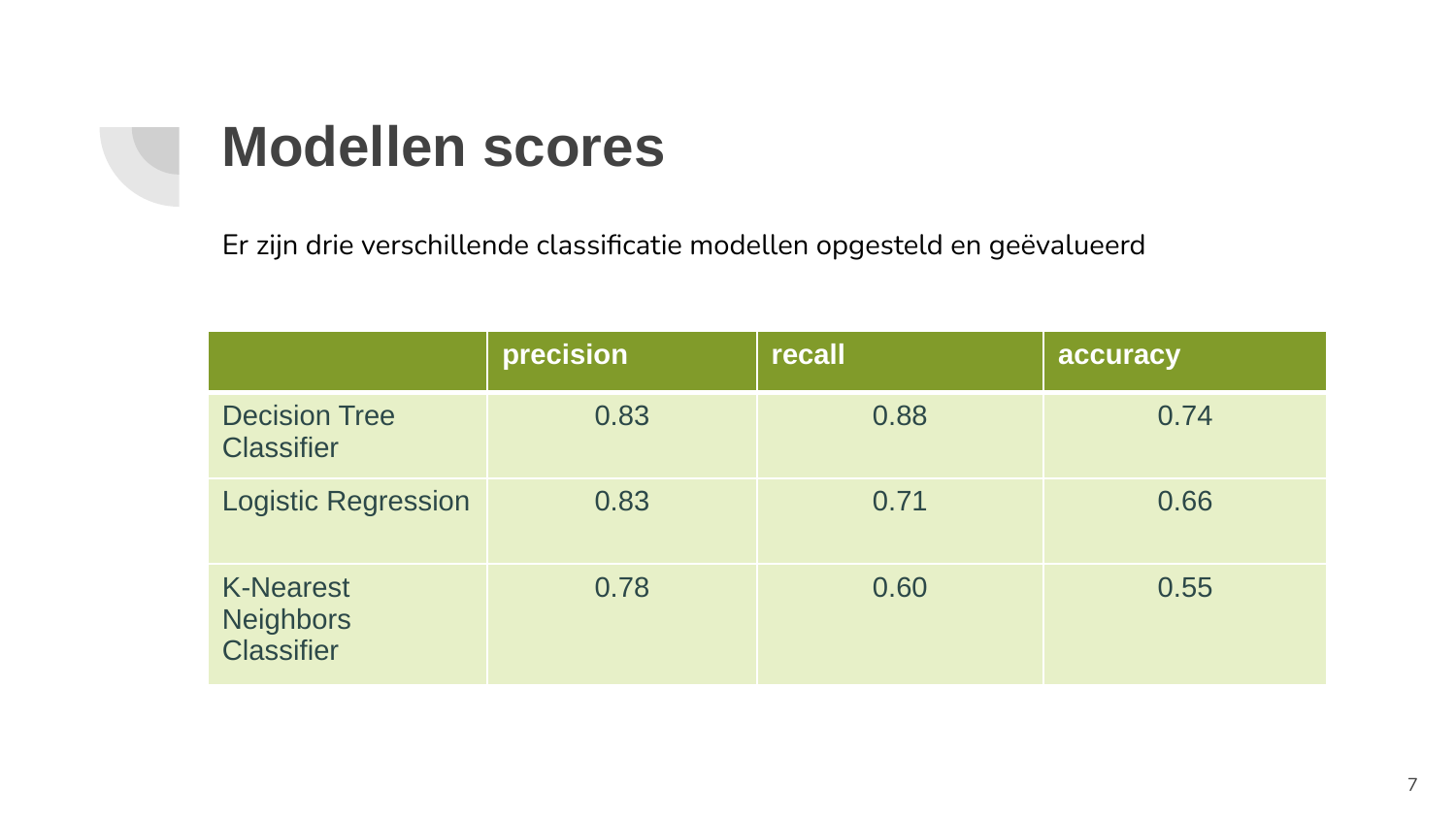

# Modellen scores
Er zijn drie verschillende classificatie modellen opgesteld en geëvalueerd
|  | precision | recall | accuracy |
| --- | --- | --- | --- |
| Decision Tree Classifier | 0.83 | 0.88 | 0.74 |
| Logistic Regression | 0.83 | 0.71 | 0.66 |
| K-Nearest Neighbors Classifier | 0.78 | 0.60 | 0.55 |
7